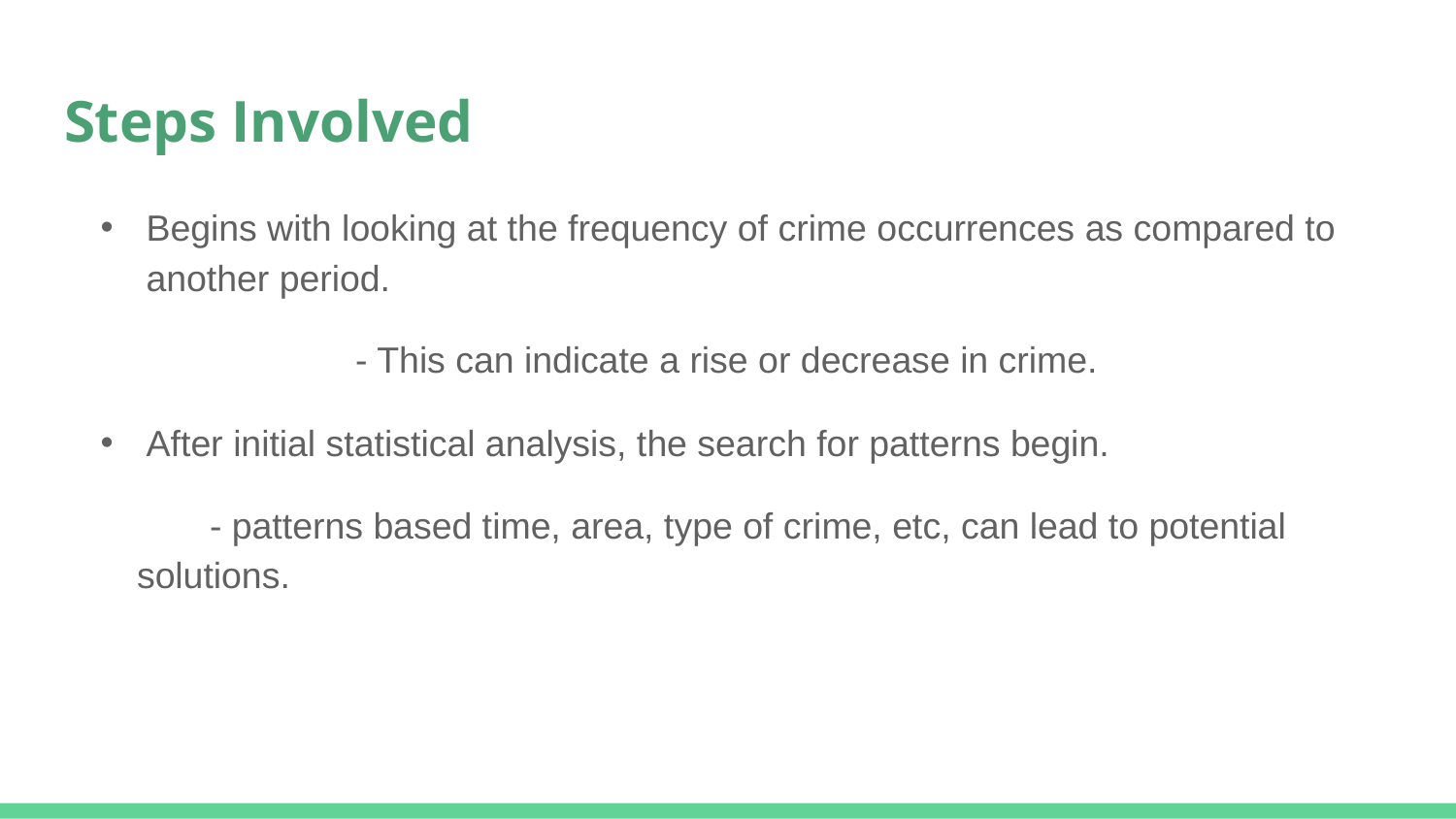

# Steps Involved
Begins with looking at the frequency of crime occurrences as compared to another period.
		- This can indicate a rise or decrease in crime.
After initial statistical analysis, the search for patterns begin.
- patterns based time, area, type of crime, etc, can lead to potential solutions.